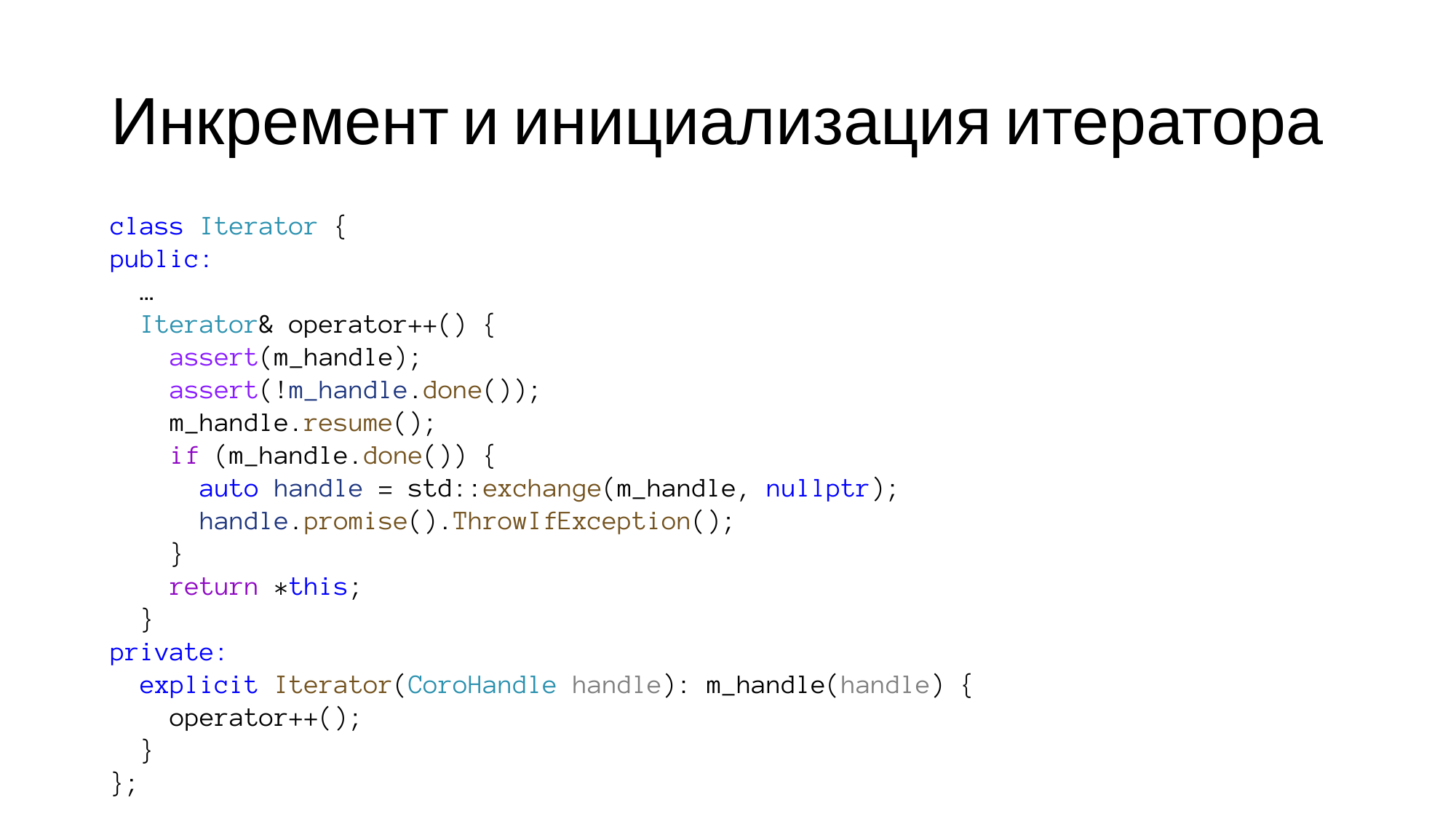

# Инкремент и инициализация итератора
class Iterator {
public:
  …
  Iterator& operator++() {
    assert(m_handle);
    assert(!m_handle.done());
    m_handle.resume();
    if (m_handle.done()) {
      auto handle = std::exchange(m_handle, nullptr);
      handle.promise().ThrowIfException();
    }
    return *this;
  }
private:
  explicit Iterator(CoroHandle handle): m_handle(handle) {
    operator++();
  }
};